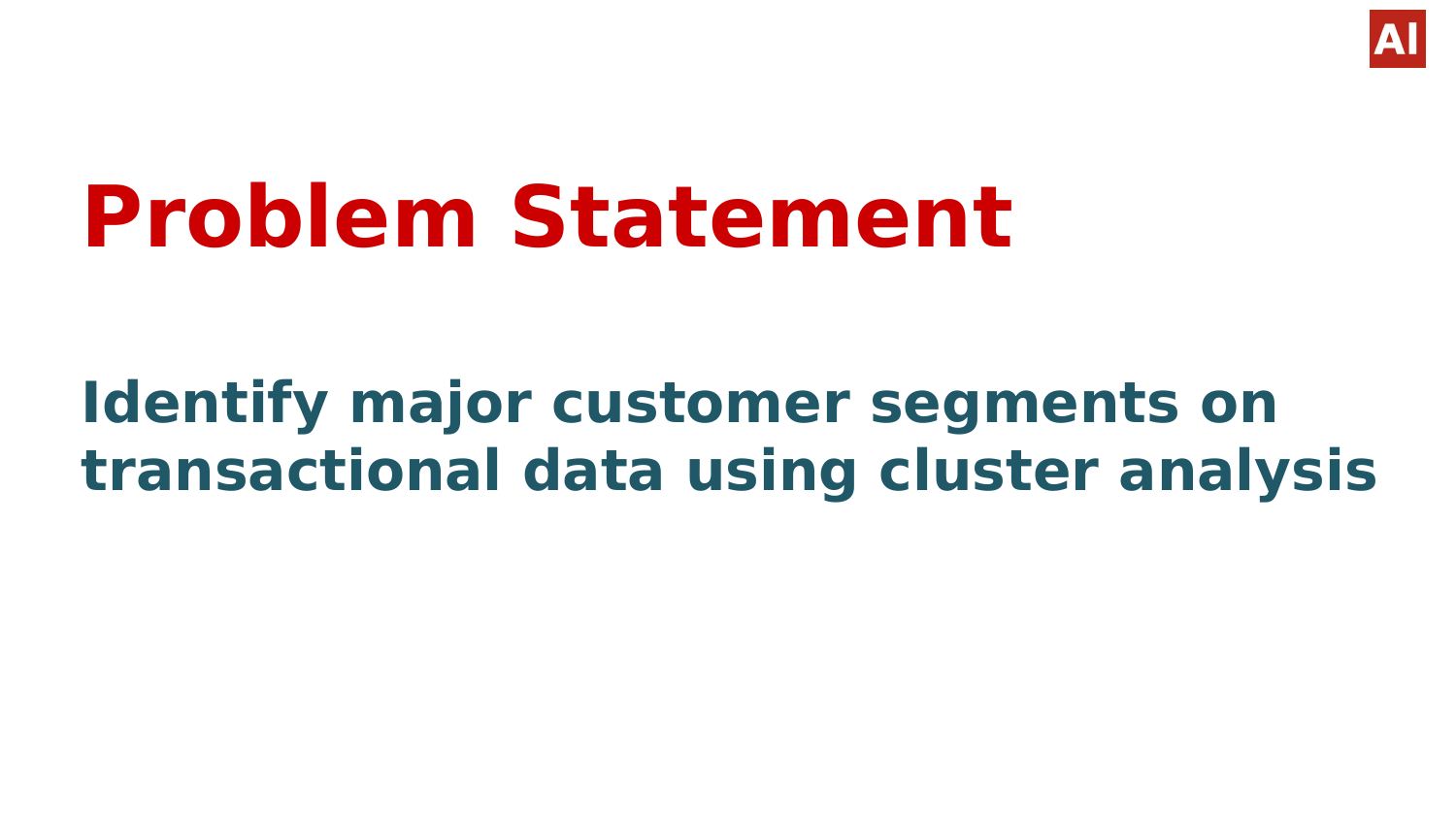

Problem Statement

Identify major customer segments on transactional data using cluster analysis